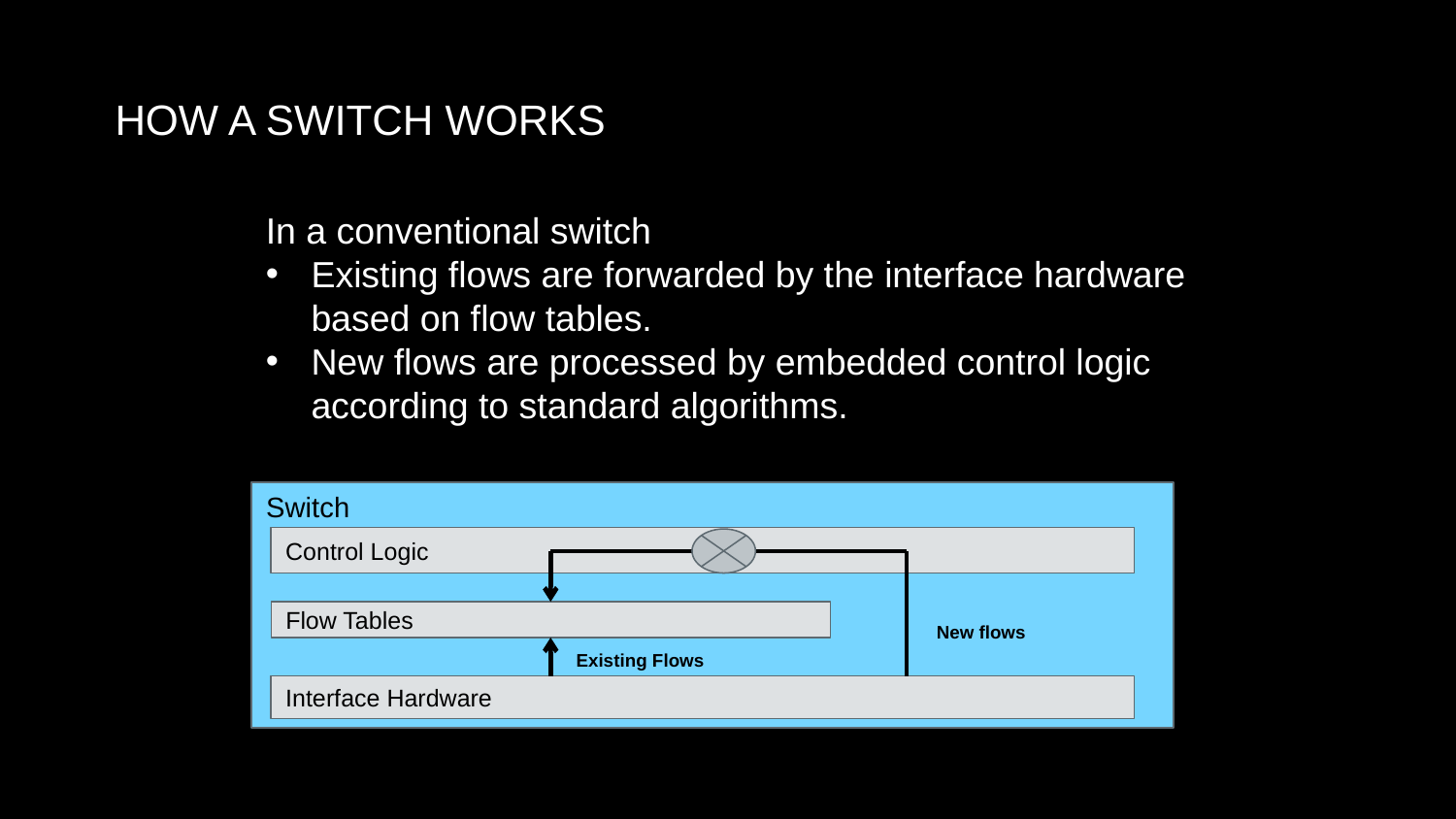

# How a Switch Works
In a conventional switch
Existing flows are forwarded by the interface hardware based on flow tables.
New flows are processed by embedded control logic according to standard algorithms.
Switch
Control Logic

Flow Tables
New flows
Existing Flows
Interface Hardware